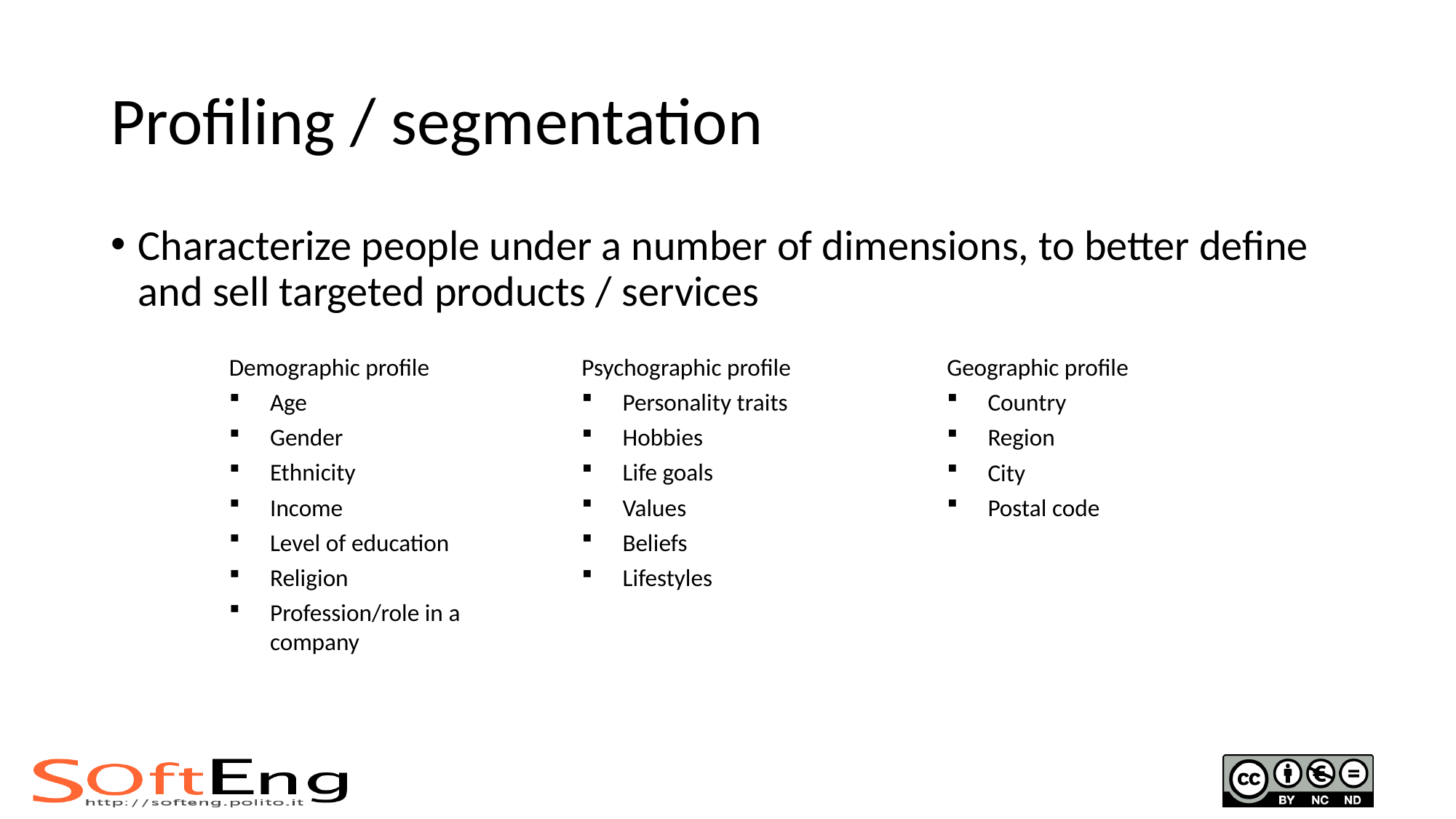

# Profiling / segmentation
Characterize people under a number of dimensions, to better define and sell targeted products / services

Geographic profile
Country
Region
City
Postal code

Demographic profile
Age
Gender
Ethnicity
Income
Level of education
Religion
Profession/role in a company

Psychographic profile
Personality traits
Hobbies
Life goals
Values
Beliefs
Lifestyles